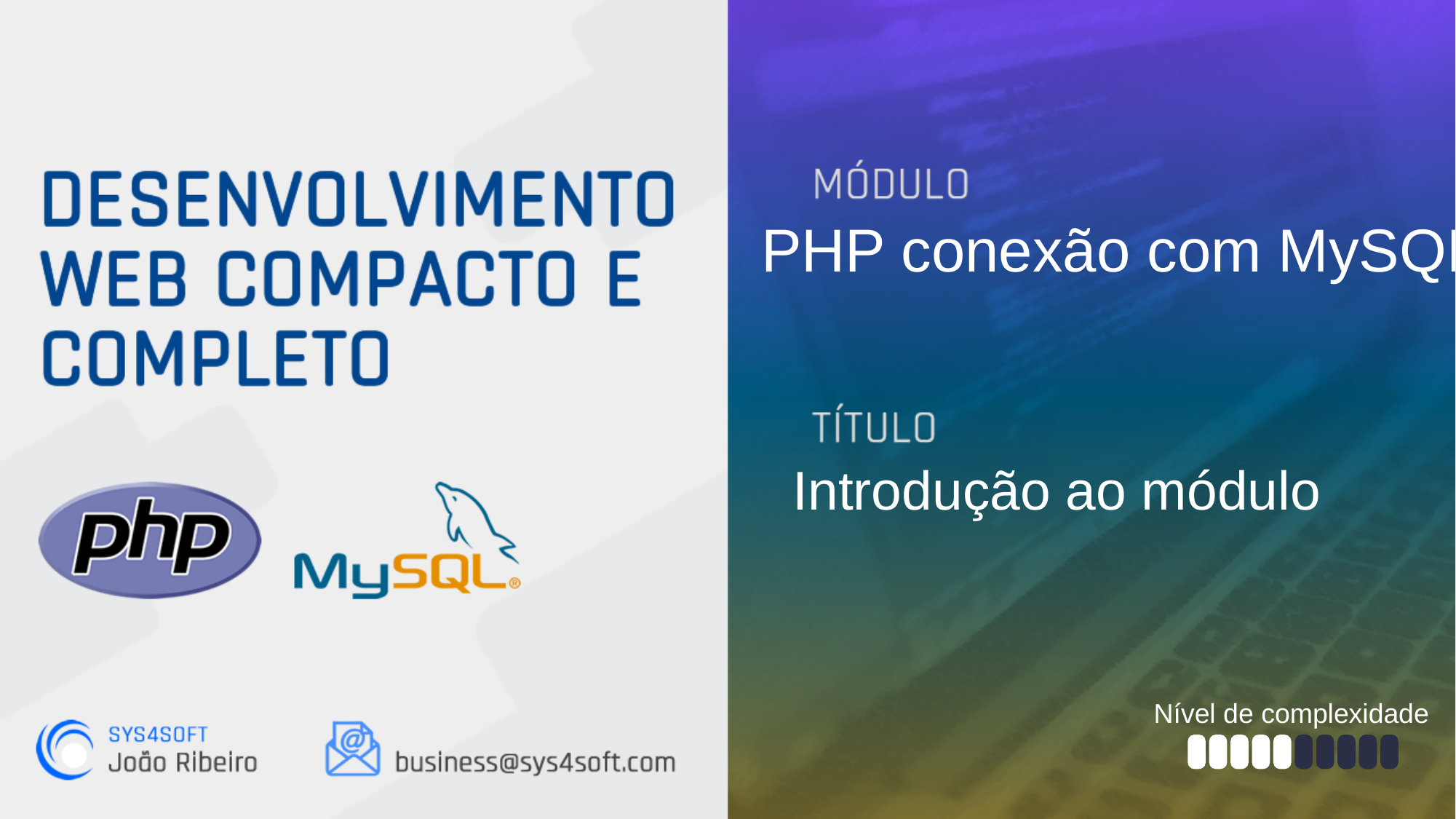

PHP conexão com MySQL
Introdução ao módulo
Nível de complexidade